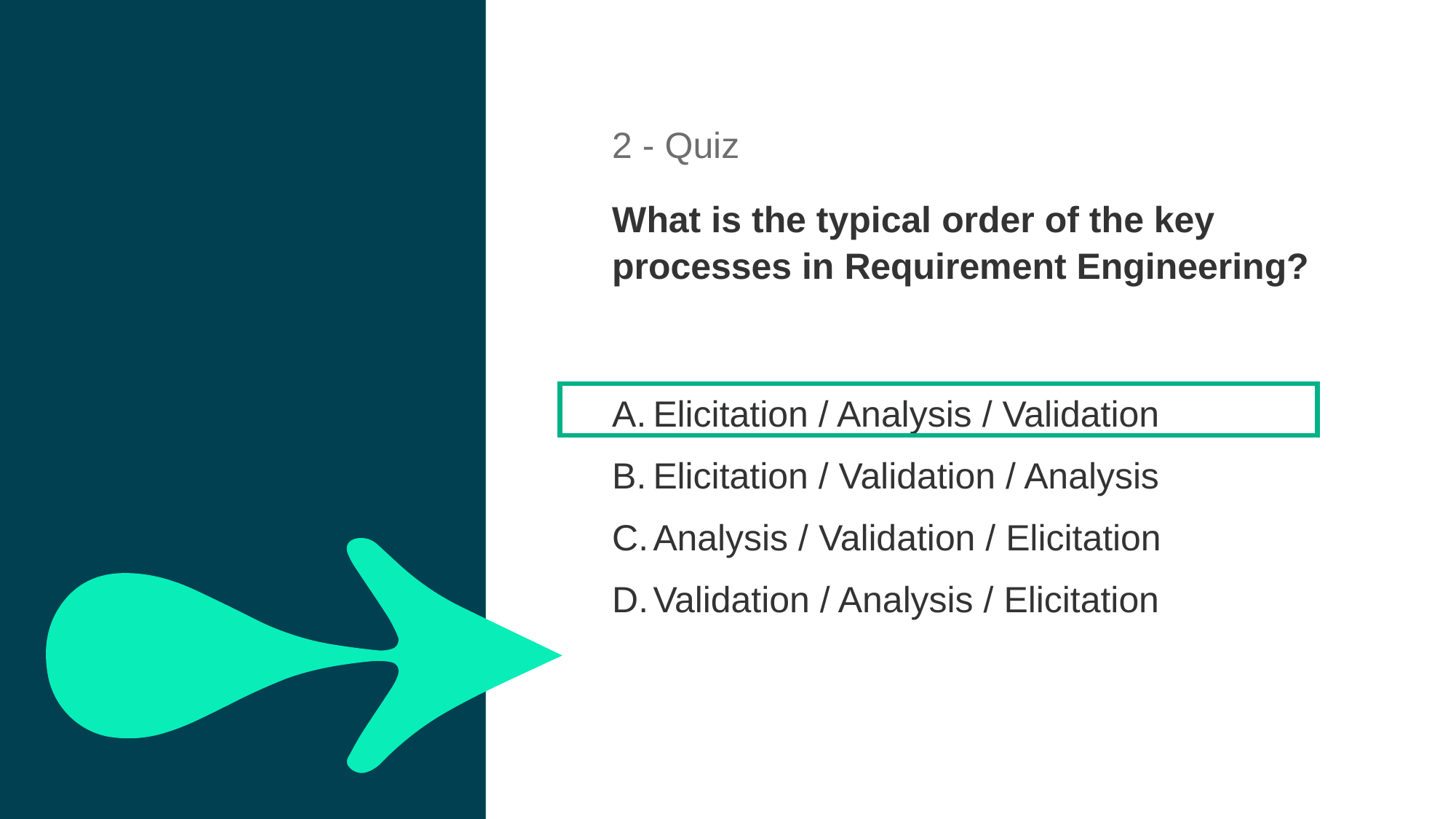

2 - Quiz
What is the typical order of the key processes in Requirement Engineering?
20sec
Elicitation / Analysis / Validation
Elicitation / Validation / Analysis
Analysis / Validation / Elicitation
Validation / Analysis / Elicitation